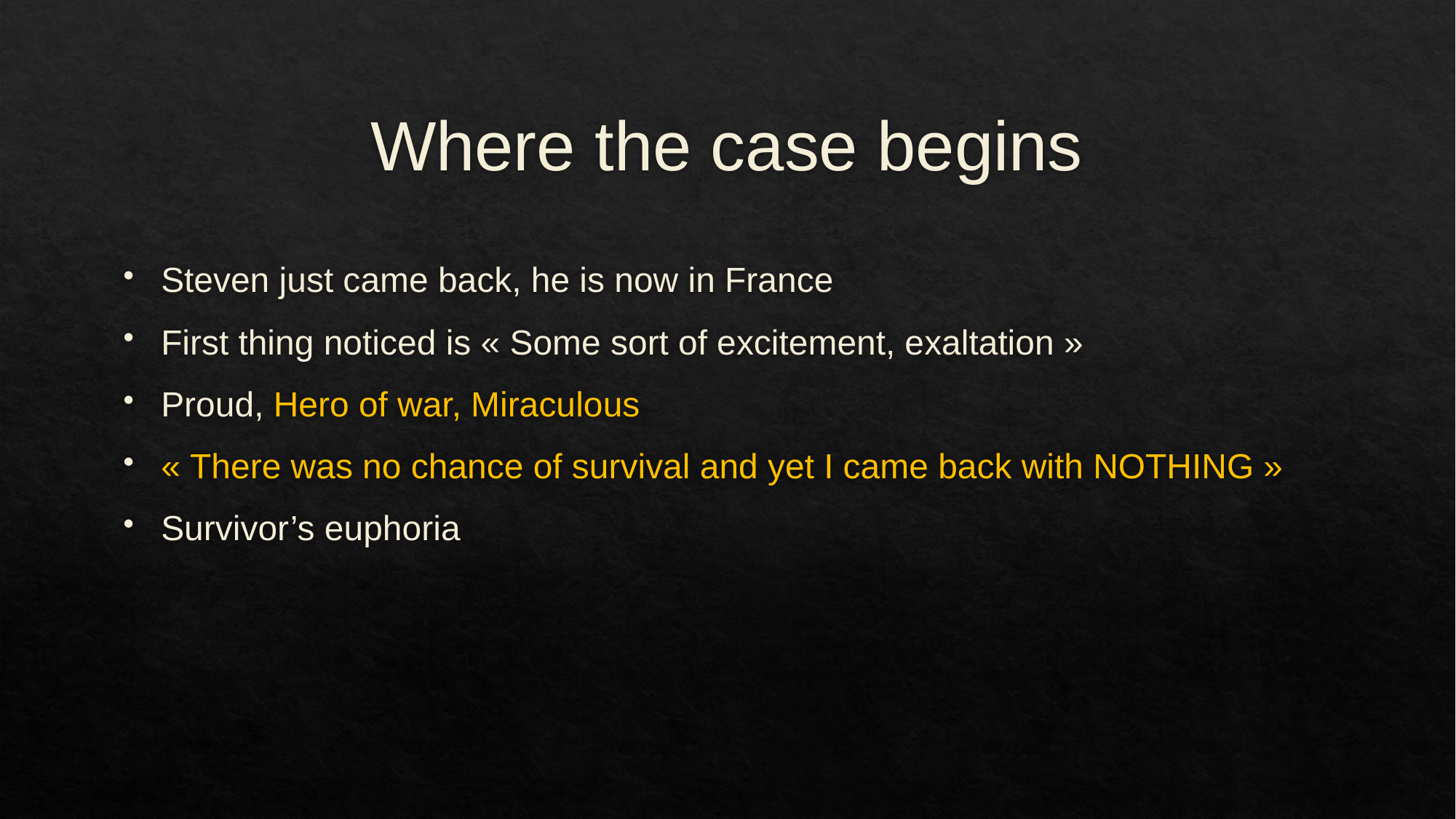

# Where the case begins
Steven just came back, he is now in France
First thing noticed is « Some sort of excitement, exaltation »
Proud, Hero of war, Miraculous
« There was no chance of survival and yet I came back with NOTHING »
Survivor’s euphoria